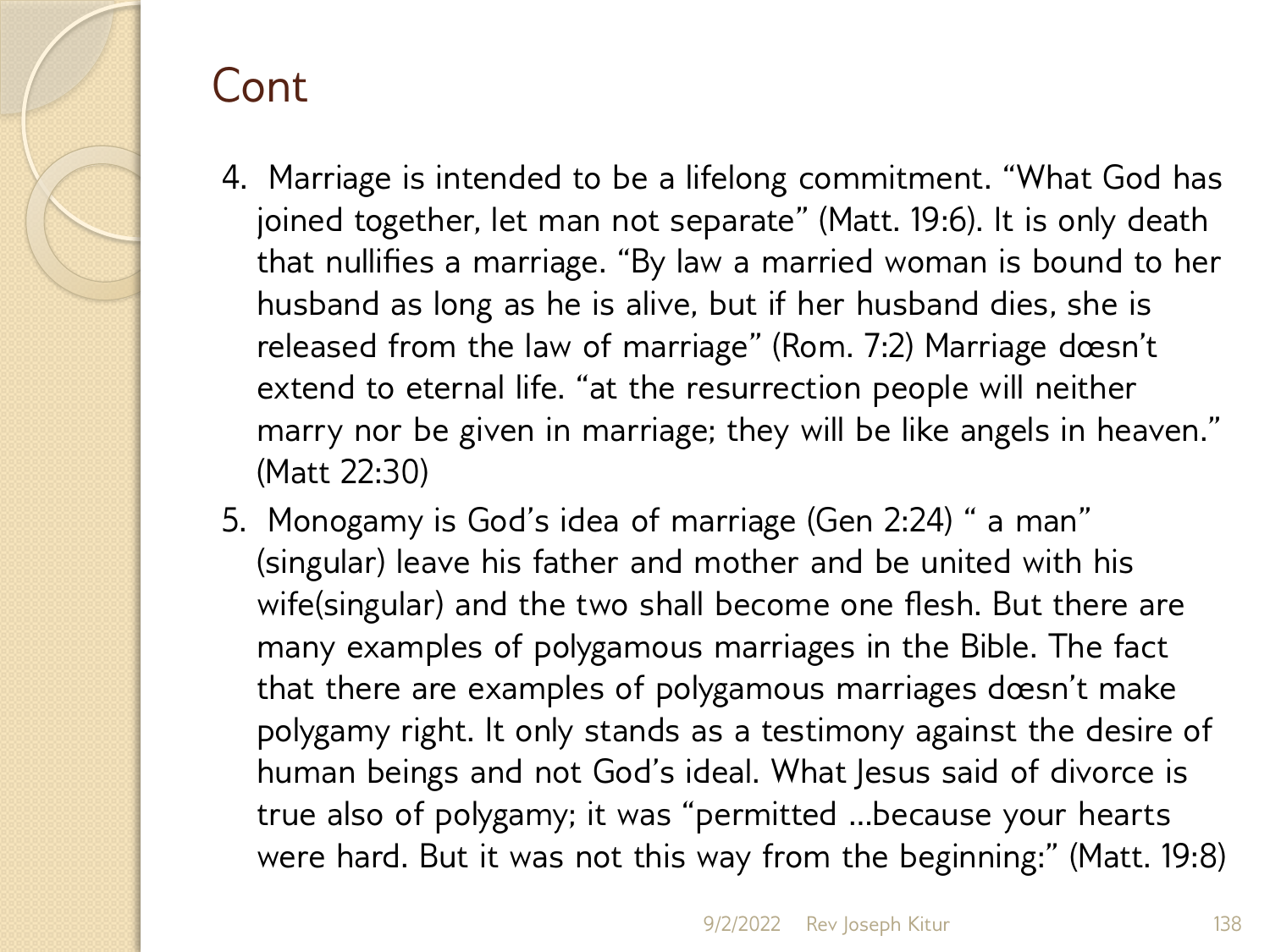

# Cont
4.  Marriage is intended to be a lifelong commitment. “What God has joined together, let man not separate” (Matt. 19:6). It is only death that nullifies a marriage. “By law a married woman is bound to her husband as long as he is alive, but if her husband dies, she is released from the law of marriage” (Rom. 7:2) Marriage doesn’t extend to eternal life. “at the resurrection people will neither marry nor be given in marriage; they will be like angels in heaven.” (Matt 22:30)
5.  Monogamy is God’s idea of marriage (Gen 2:24) “ a man” (singular) leave his father and mother and be united with his wife(singular) and the two shall become one flesh. But there are many examples of polygamous marriages in the Bible. The fact that there are examples of polygamous marriages doesn’t make polygamy right. It only stands as a testimony against the desire of human beings and not God’s ideal. What Jesus said of divorce is true also of polygamy; it was “permitted …because your hearts were hard. But it was not this way from the beginning:” (Matt. 19:8)

9/2/2022
Rev Joseph Kitur
138